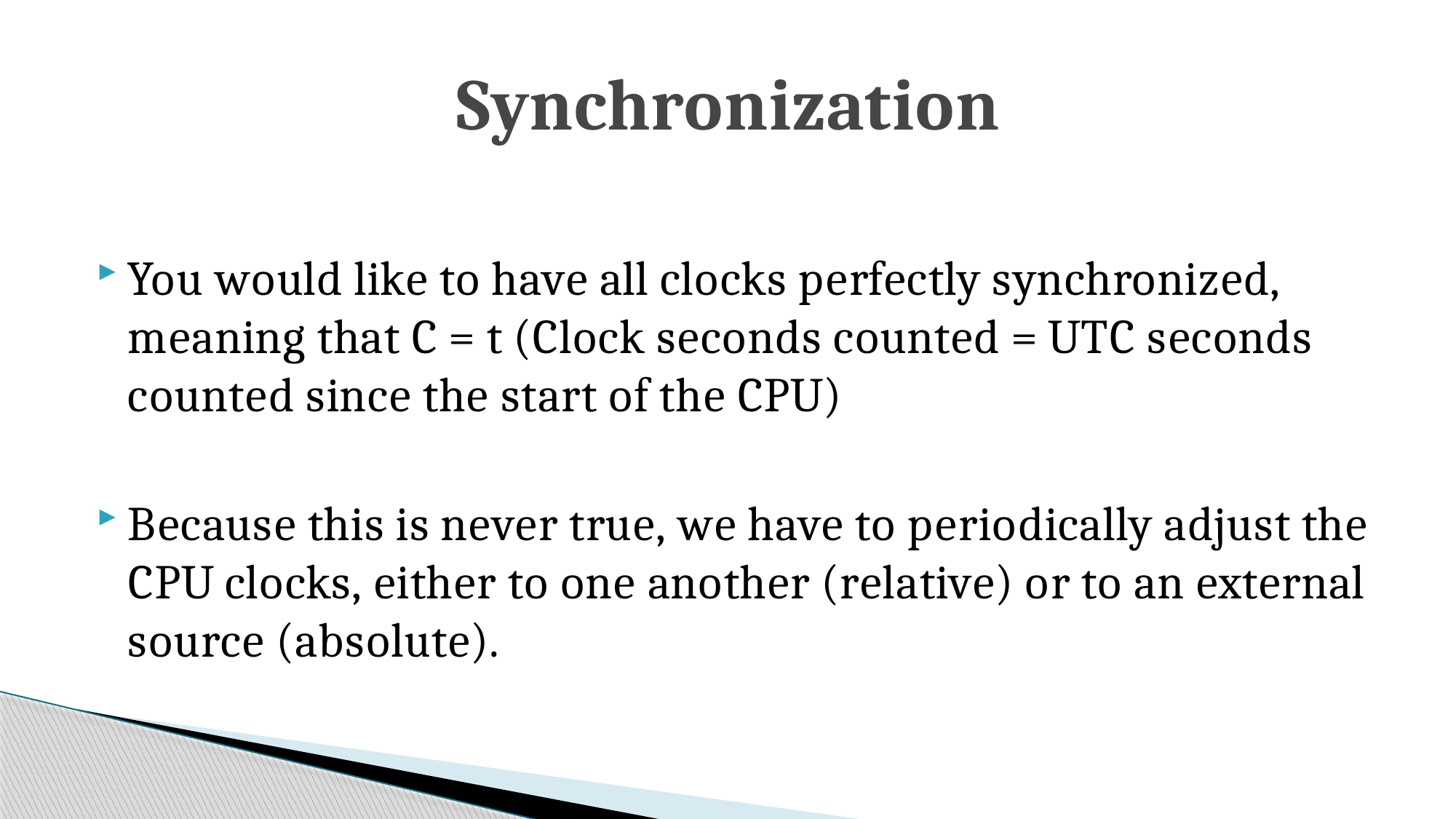

# Synchronization

You would like to have all clocks perfectly synchronized, meaning that C = t (Clock seconds counted = UTC seconds counted since the start of the CPU)

Because this is never true, we have to periodically adjust the CPU clocks, either to one another (relative) or to an external source (absolute).